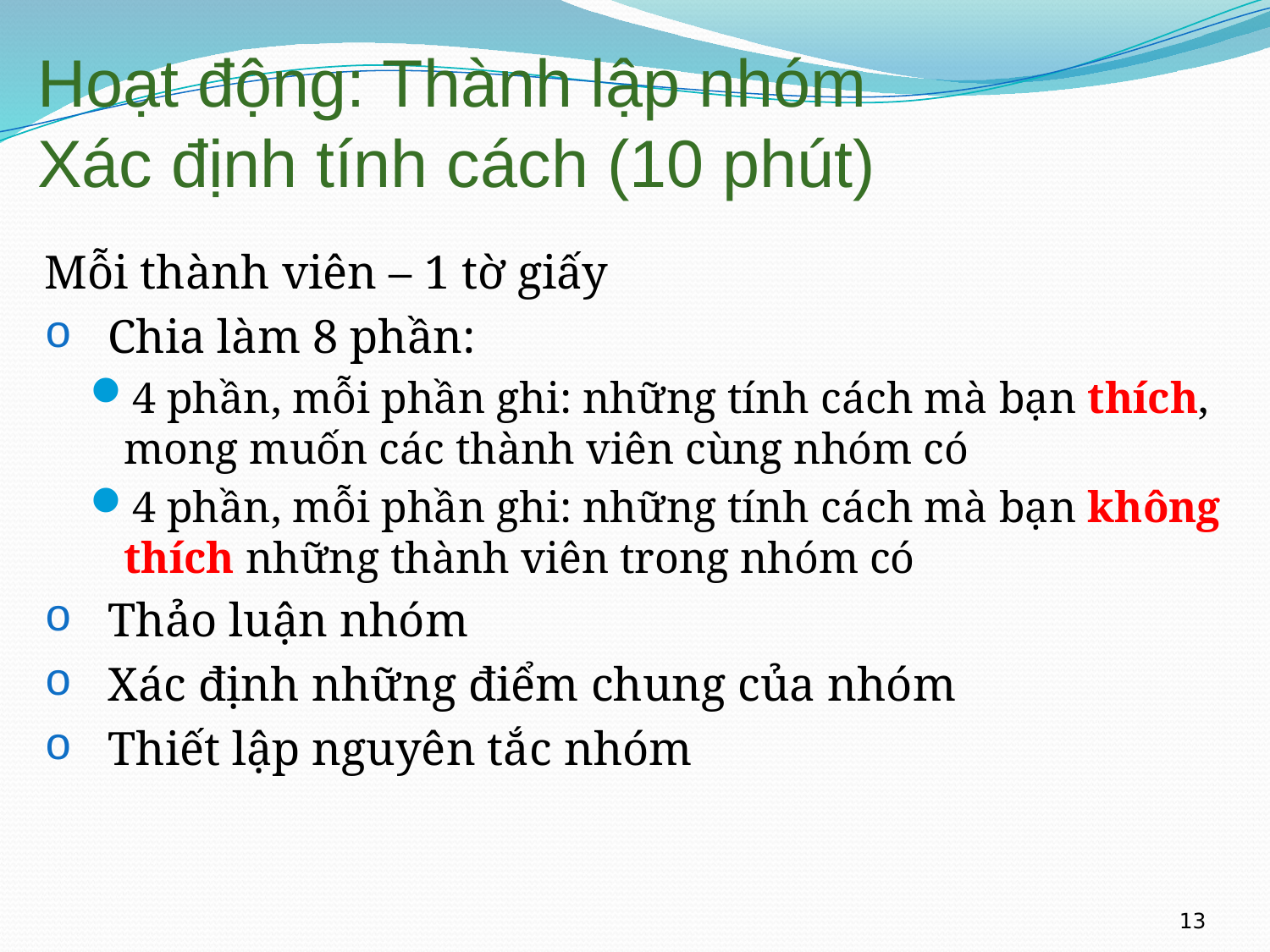

# Hoạt động: Thành lập nhóm Xác định tính cách (10 phút)
Mỗi thành viên – 1 tờ giấy
Chia làm 8 phần:
4 phần, mỗi phần ghi: những tính cách mà bạn thích, mong muốn các thành viên cùng nhóm có
4 phần, mỗi phần ghi: những tính cách mà bạn không thích những thành viên trong nhóm có
Thảo luận nhóm
Xác định những điểm chung của nhóm
Thiết lập nguyên tắc nhóm
13